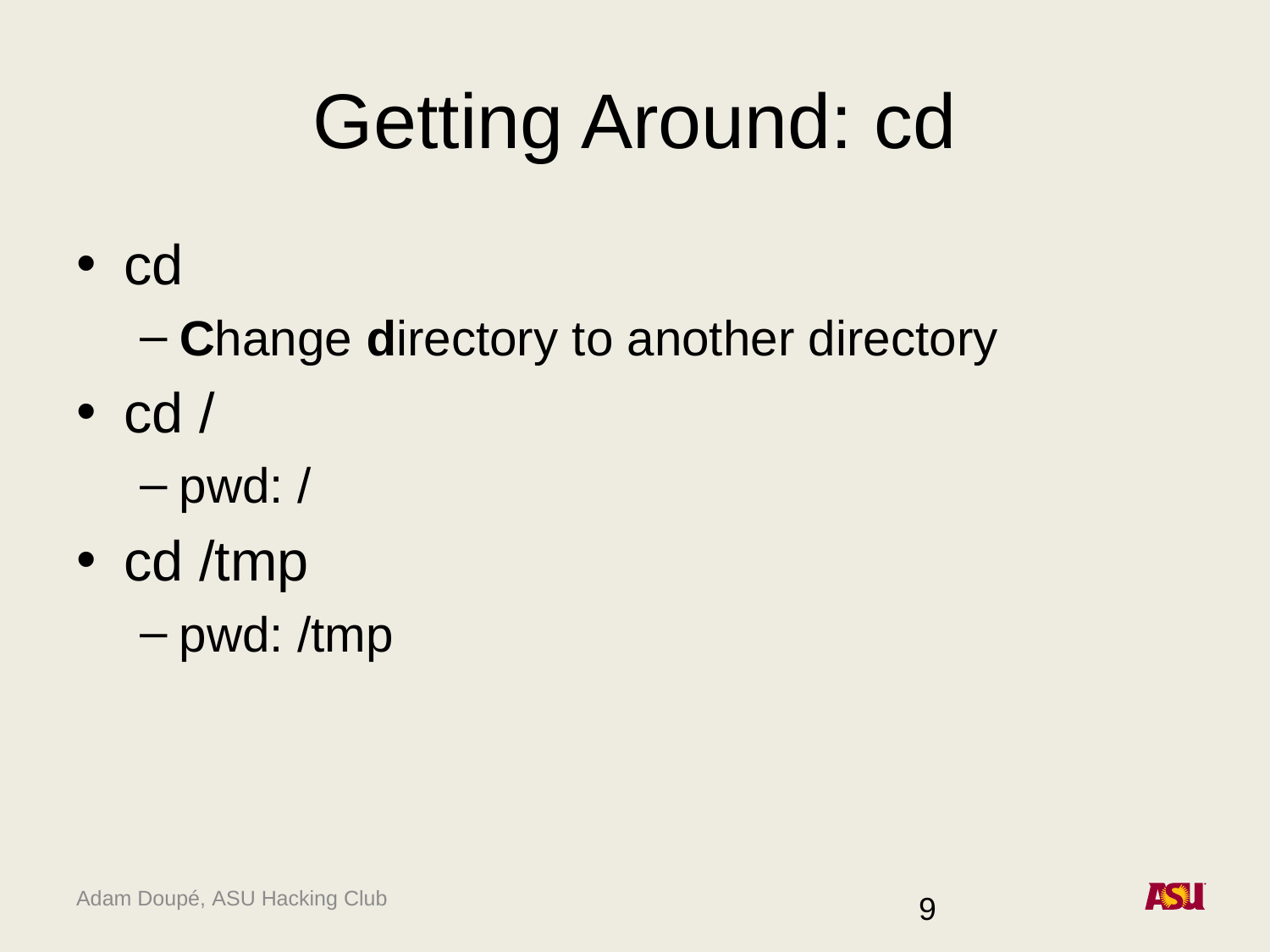

# Getting Around: cd
cd
Change directory to another directory
cd /
pwd: /
cd /tmp
pwd: /tmp

9